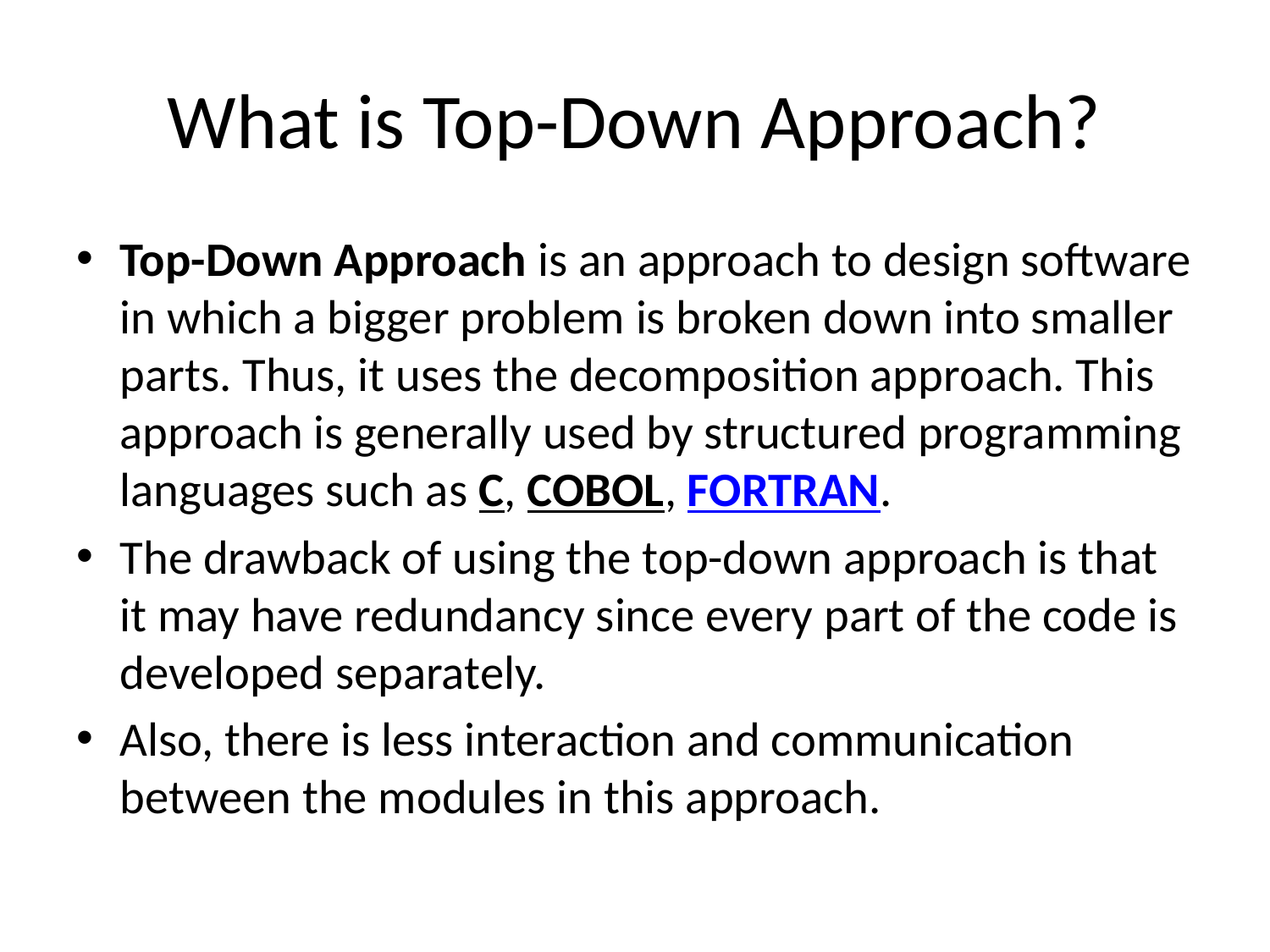

# What is Top-Down Approach?
Top-Down Approach is an approach to design software in which a bigger problem is broken down into smaller parts. Thus, it uses the decomposition approach. This approach is generally used by structured programming languages such as C, COBOL, FORTRAN.
The drawback of using the top-down approach is that it may have redundancy since every part of the code is developed separately.
Also, there is less interaction and communication between the modules in this approach.